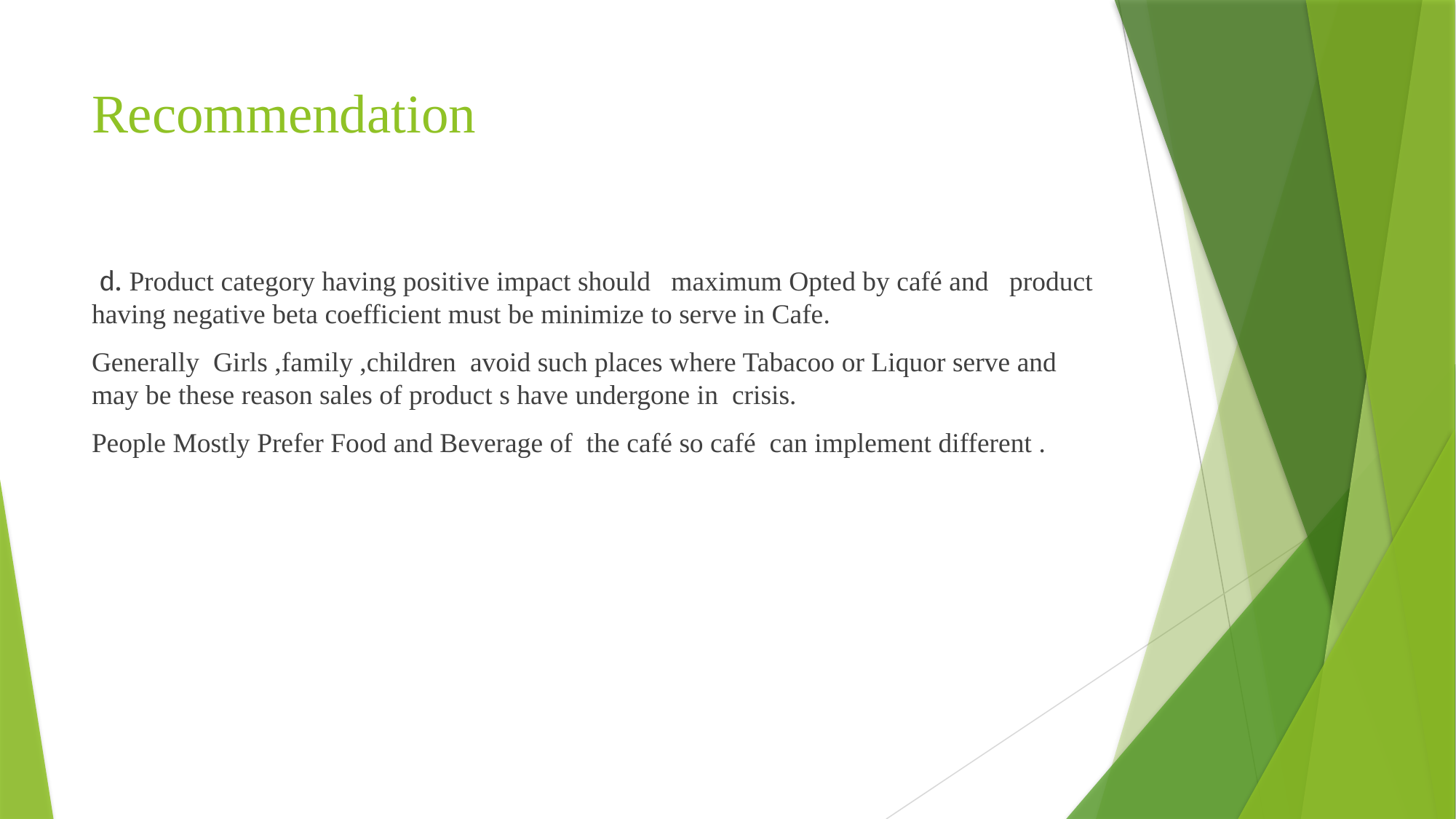

# Recommendation
 d. Product category having positive impact should   maximum Opted by café and   product having negative beta coefficient must be minimize to serve in Cafe.
Generally  Girls ,family ,children  avoid such places where Tabacoo or Liquor serve and may be these reason sales of product s have undergone in  crisis.
People Mostly Prefer Food and Beverage of  the café so café  can implement different .